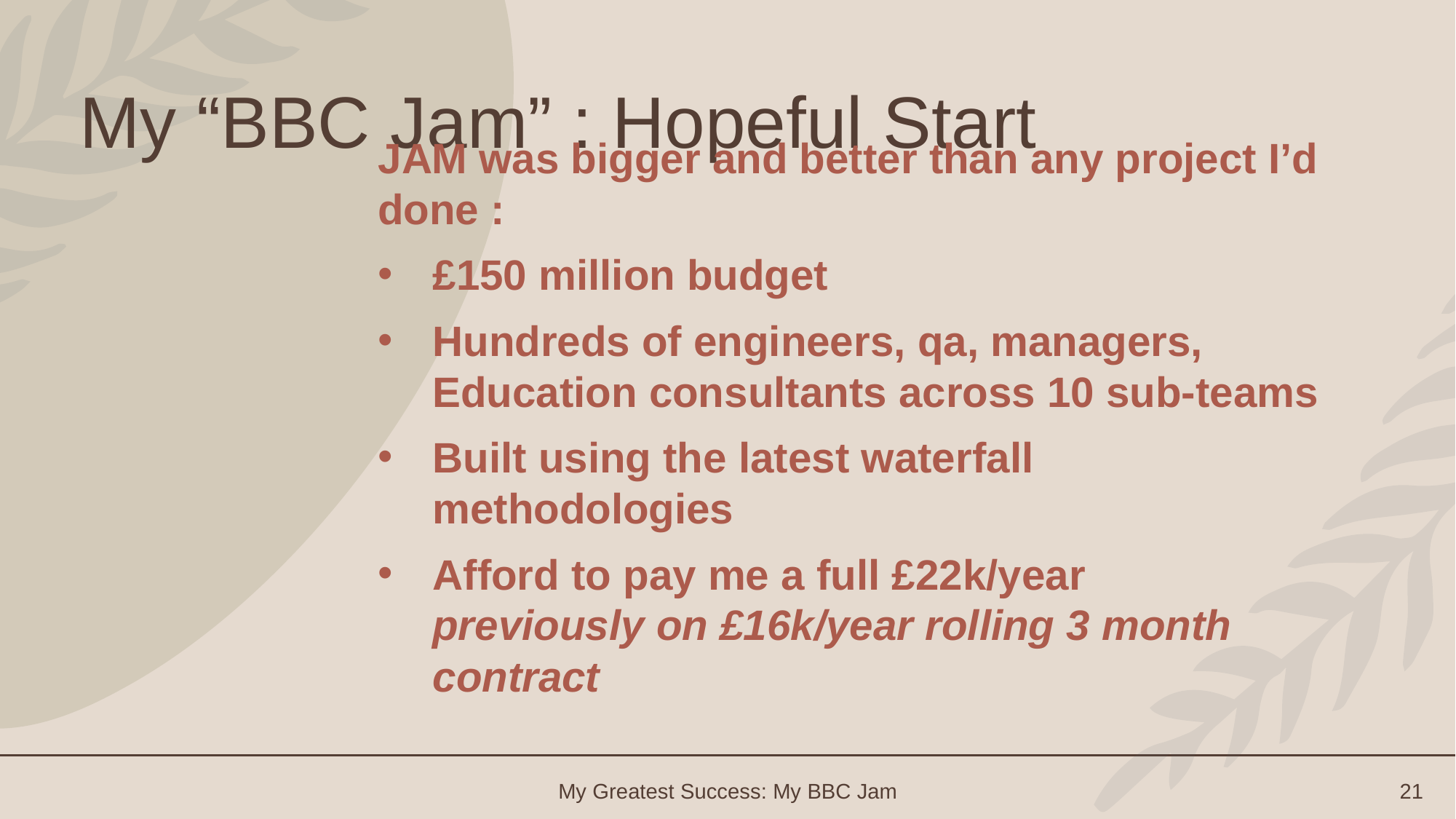

# My “BBC Jam” : Hopeful Start

JAM was bigger and better than any project I’d done :
£150 million budget
Hundreds of engineers, qa, managers, Education consultants across 10 sub-teams
Built using the latest waterfall methodologies
Afford to pay me a full £22k/year
previously on £16k/year rolling 3 month contract

My Greatest Success: My BBC Jam
21